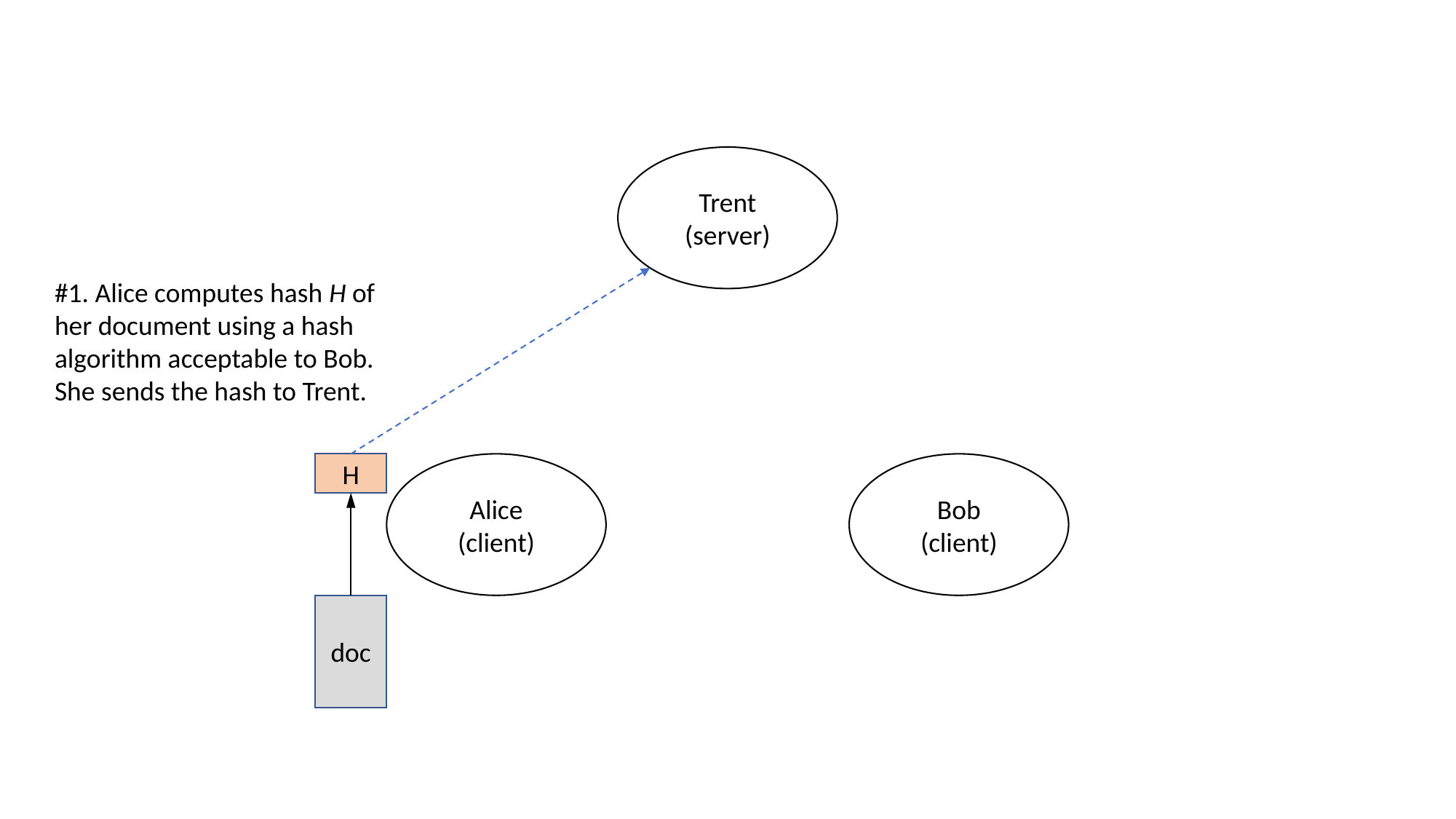

Trent
(server)
#1. Alice computes hash H of her document using a hash algorithm acceptable to Bob. She sends the hash to Trent.
H
Alice
(client)
Bob
(client)
doc